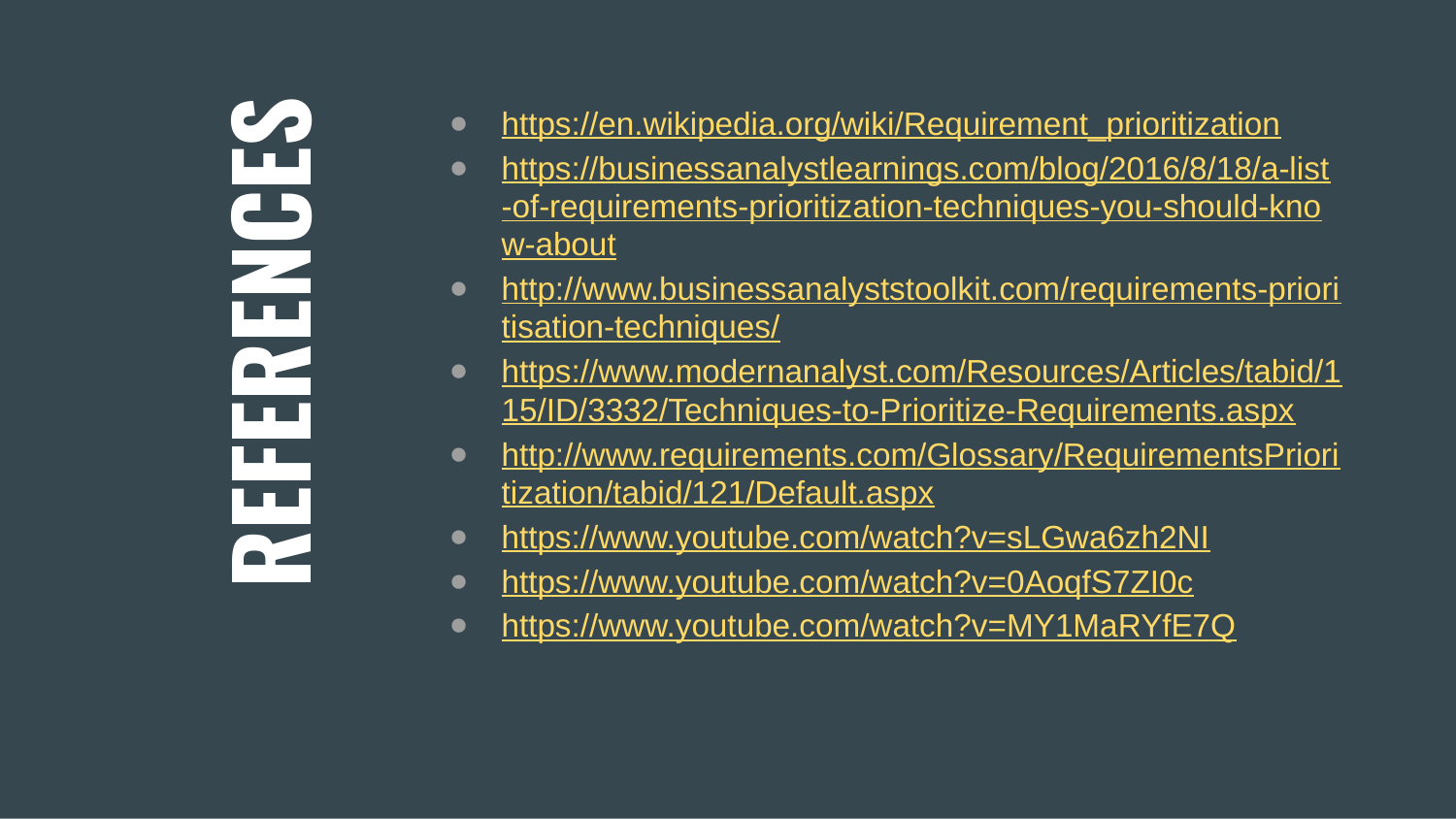

https://en.wikipedia.org/wiki/Requirement_prioritization
https://businessanalystlearnings.com/blog/2016/8/18/a-list-of-requirements-prioritization-techniques-you-should-know-about
http://www.businessanalyststoolkit.com/requirements-prioritisation-techniques/
https://www.modernanalyst.com/Resources/Articles/tabid/115/ID/3332/Techniques-to-Prioritize-Requirements.aspx
http://www.requirements.com/Glossary/RequirementsPrioritization/tabid/121/Default.aspx
https://www.youtube.com/watch?v=sLGwa6zh2NI
https://www.youtube.com/watch?v=0AoqfS7ZI0c
https://www.youtube.com/watch?v=MY1MaRYfE7Q

# REFERENCES